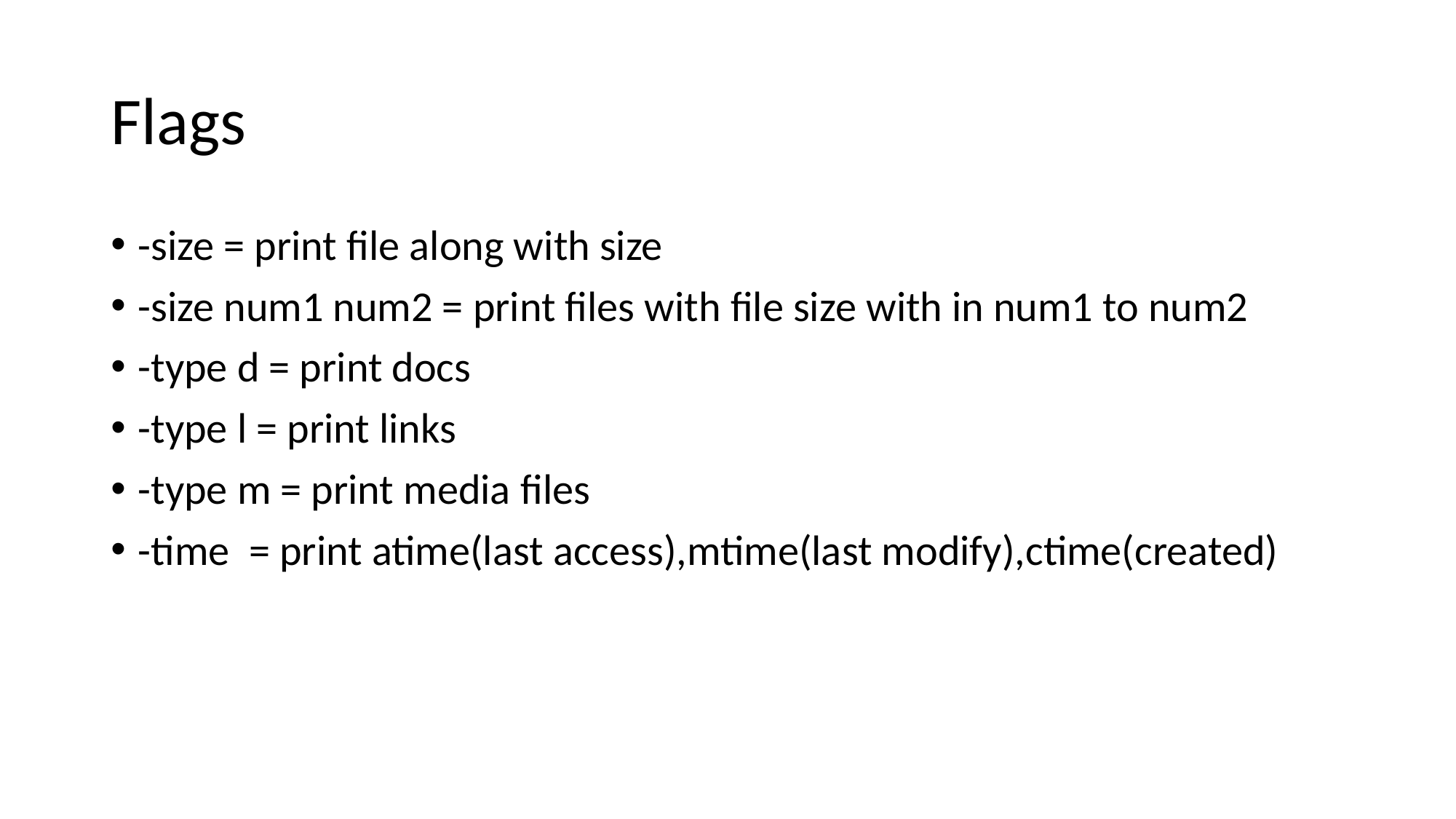

# Flags
-size = print file along with size
-size num1 num2 = print files with file size with in num1 to num2
-type d = print docs
-type l = print links
-type m = print media files
-time  = print atime(last access),mtime(last modify),ctime(created)